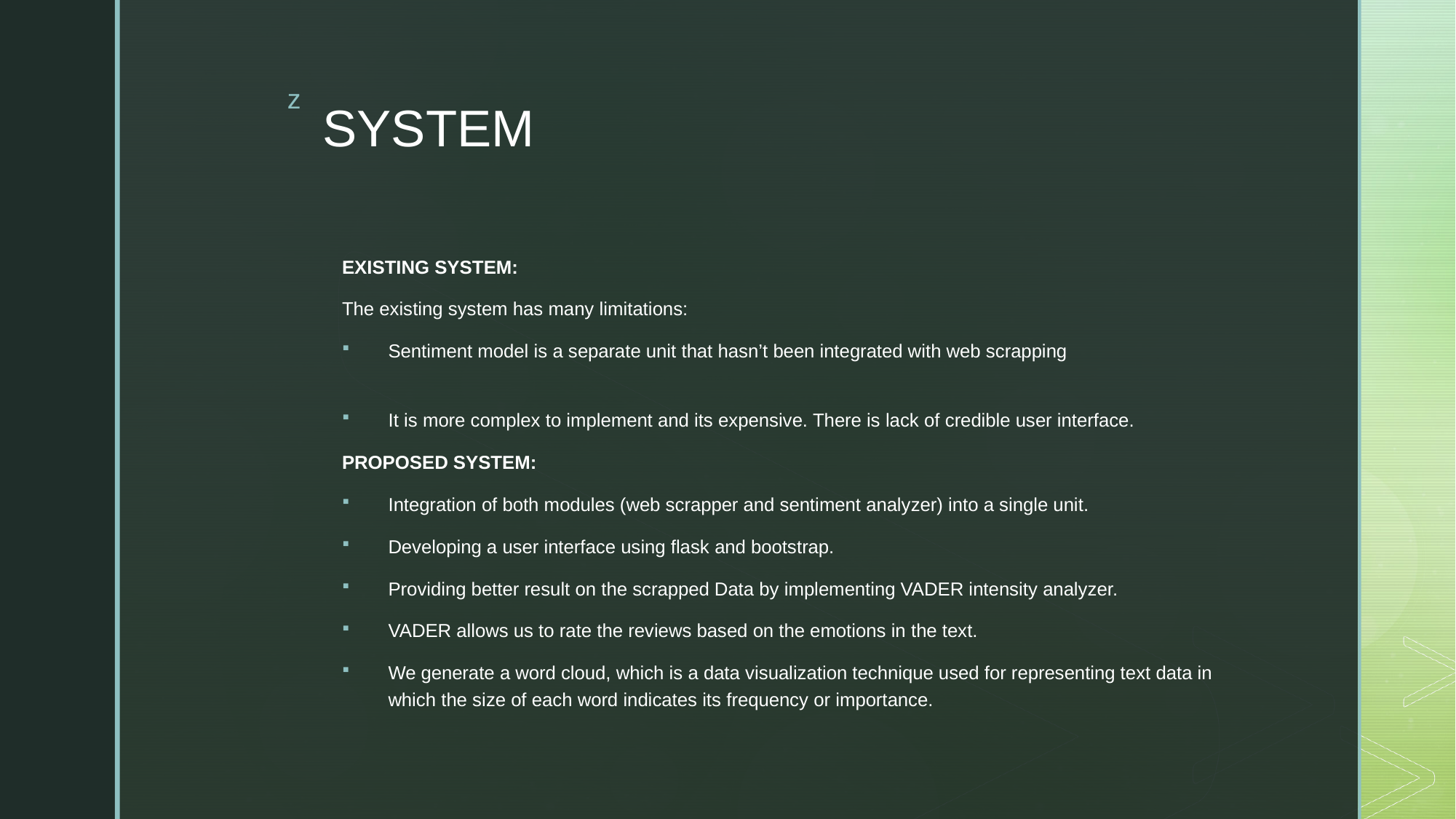

# SYSTEM
EXISTING SYSTEM:
The existing system has many limitations:
Sentiment model is a separate unit that hasn’t been integrated with web scrapping
It is more complex to implement and its expensive. There is lack of credible user interface.
PROPOSED SYSTEM:
Integration of both modules (web scrapper and sentiment analyzer) into a single unit.
Developing a user interface using flask and bootstrap.
Providing better result on the scrapped Data by implementing VADER intensity analyzer.
VADER allows us to rate the reviews based on the emotions in the text.
We generate a word cloud, which is a data visualization technique used for representing text data in which the size of each word indicates its frequency or importance.